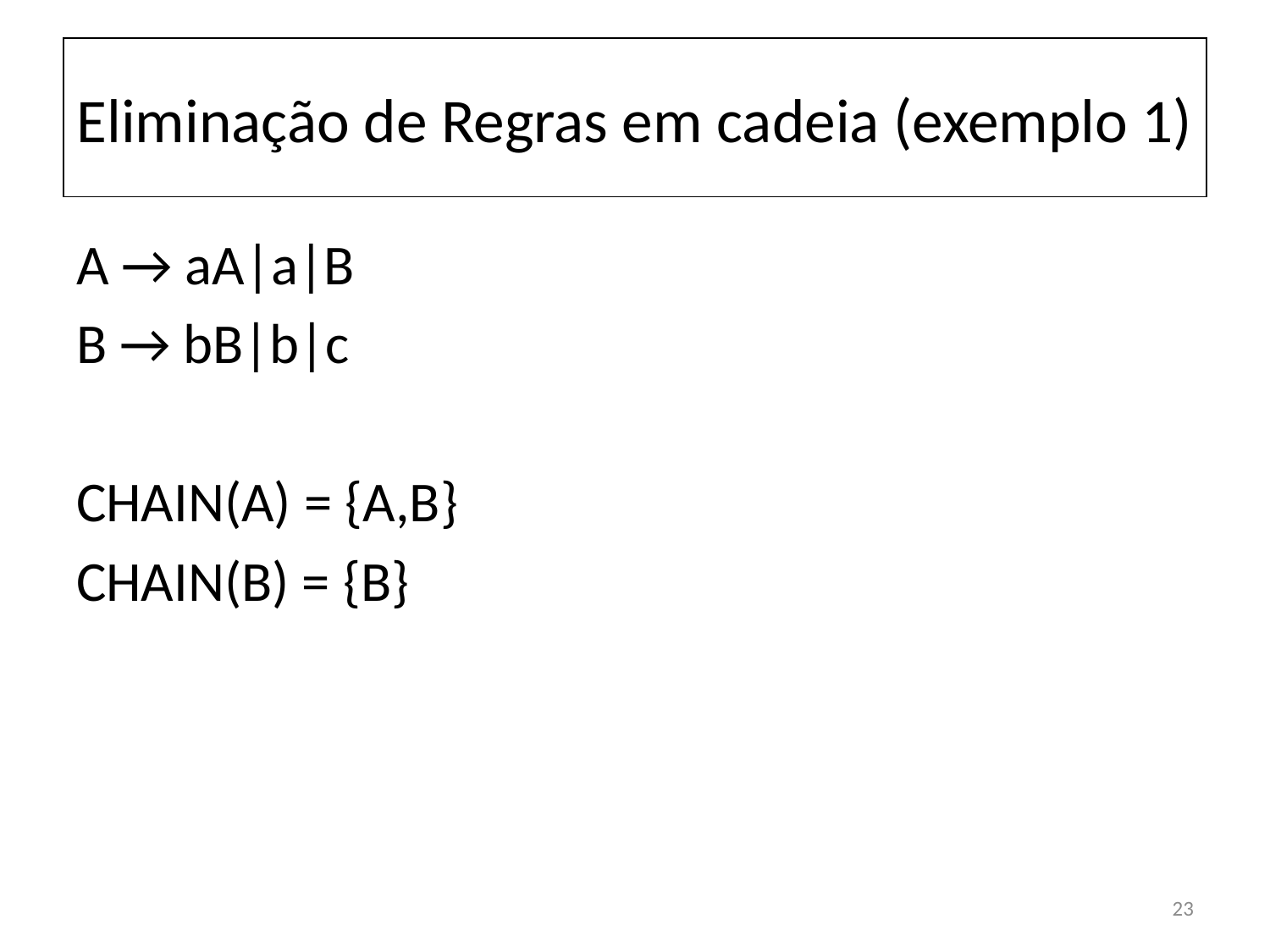

# Eliminação de Regras em cadeia (exemplo 1)
A → aA|a|B
B → bB|b|c

CHAIN(A) = {A,B}
CHAIN(B) = {B}

23